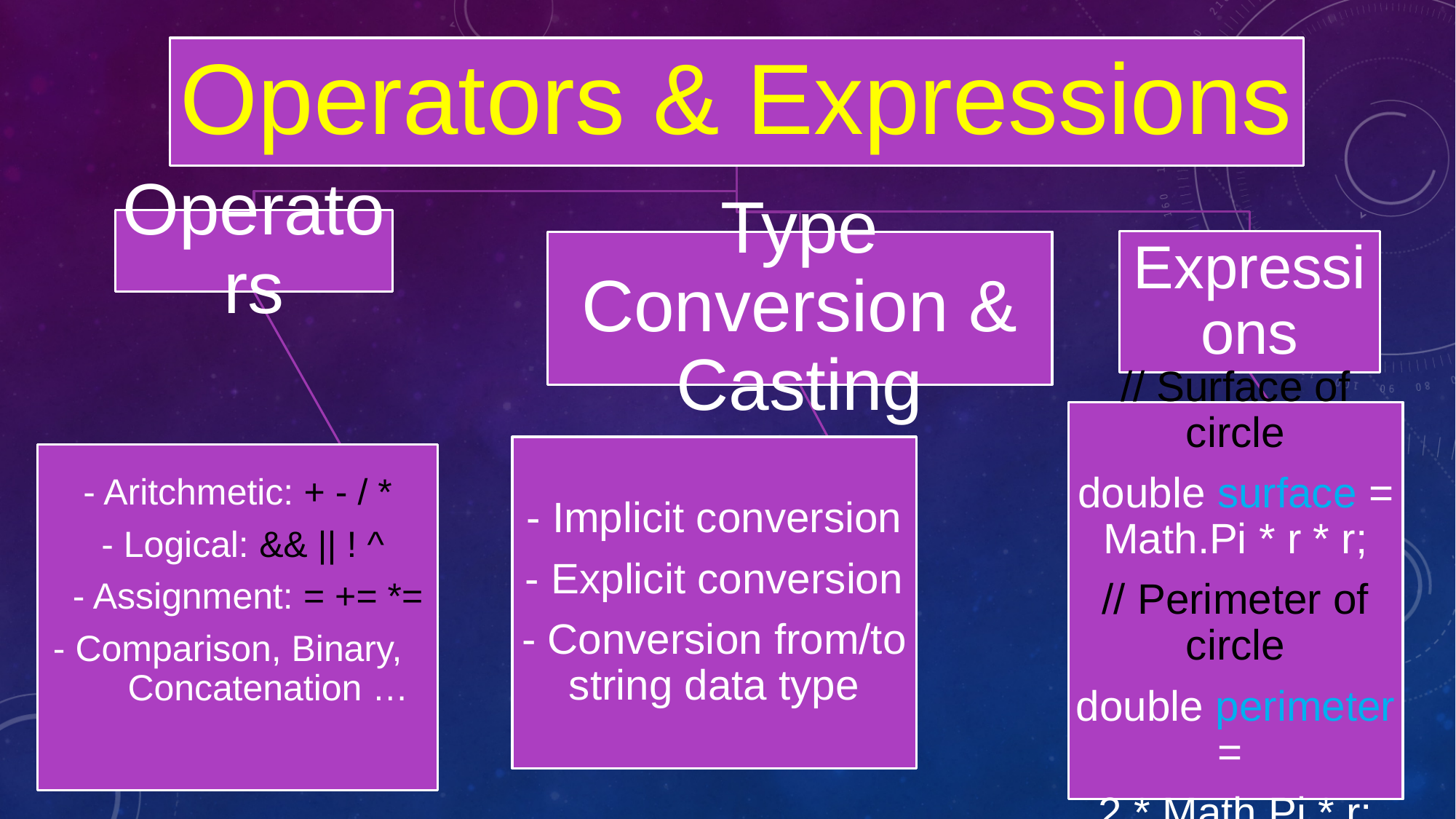

Operators & Expressions
Operators
 - Aritchmetic: + - / *
 - Logical: && || ! ^
  - Assignment: = += *=
 - Comparison, Binary,          Concatenation …

Type Conversion & Casting
- Implicit conversion
- Explicit conversion
- Conversion from/to string data type
Expressions
// Surface of circle
double surface = Math.Pi * r * r;
// Perimeter of circle
double perimeter =
2 * Math.Pi * r;